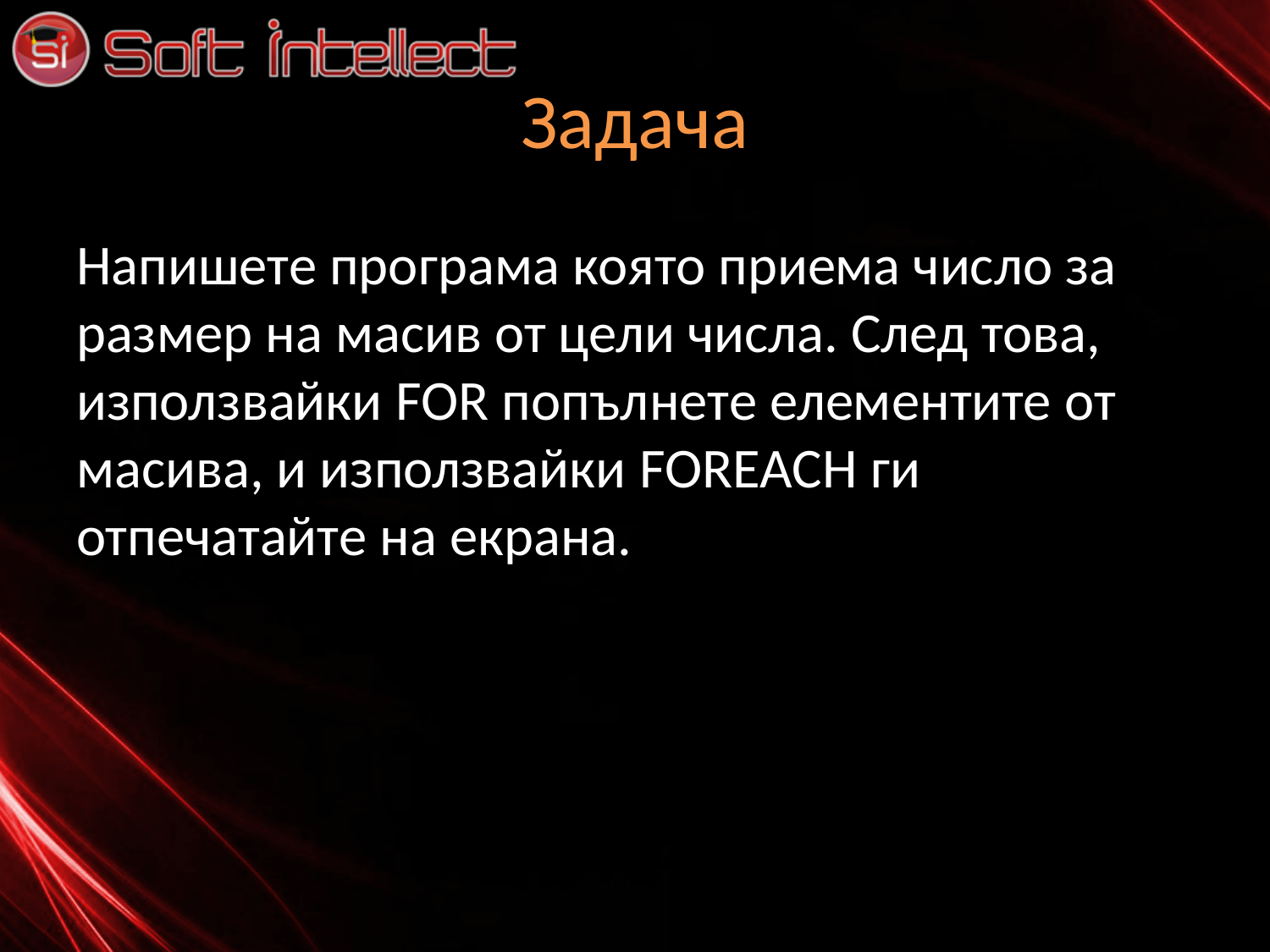

# Задача
Напишете програма която приема число за размер на масив от цели числа. След това, използвайки FOR попълнете елементите от масива, и използвайки FOREACH ги отпечатайте на екрана.